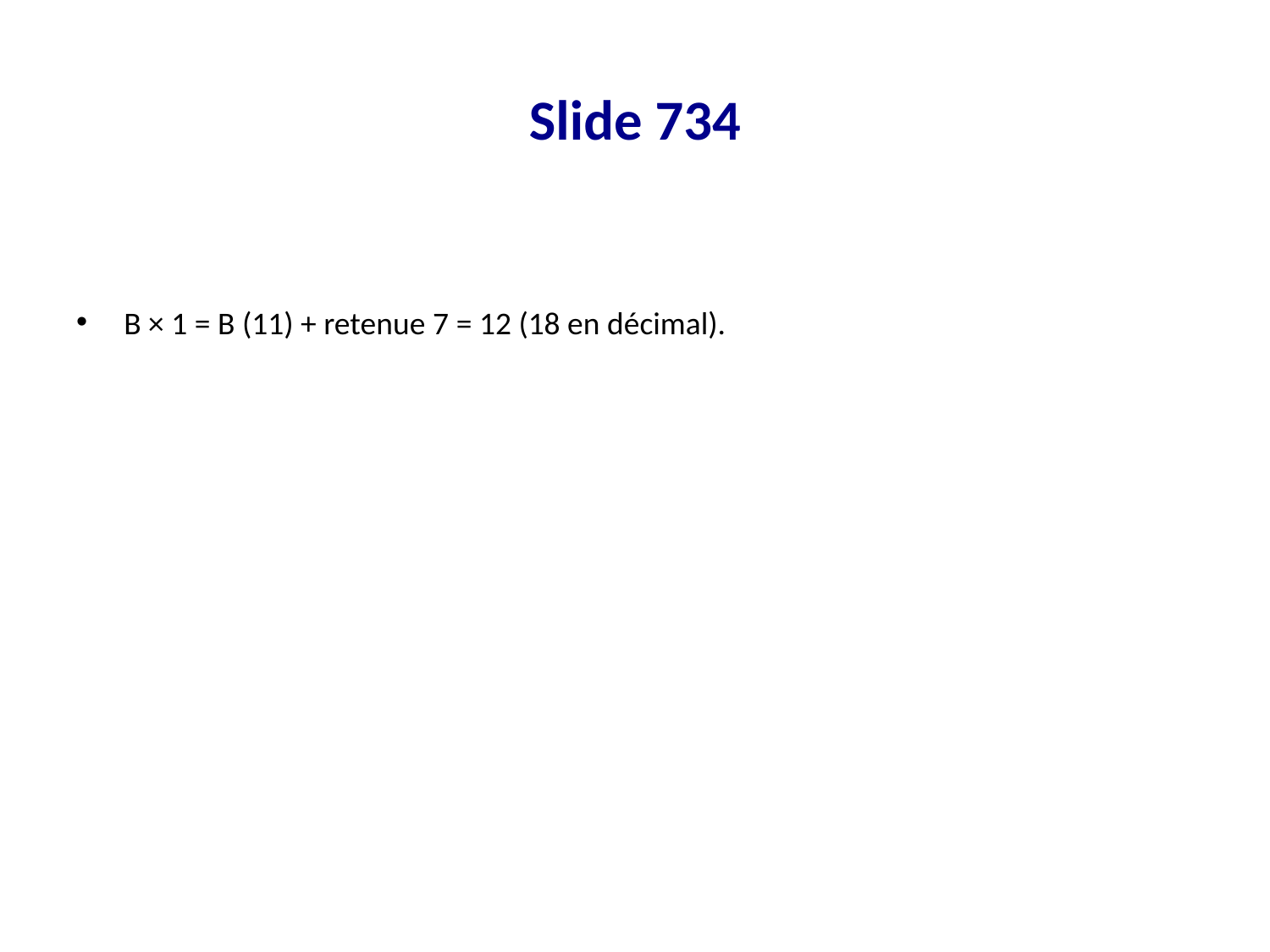

# Slide 734

B × 1 = B (11) + retenue 7 = 12 (18 en décimal).